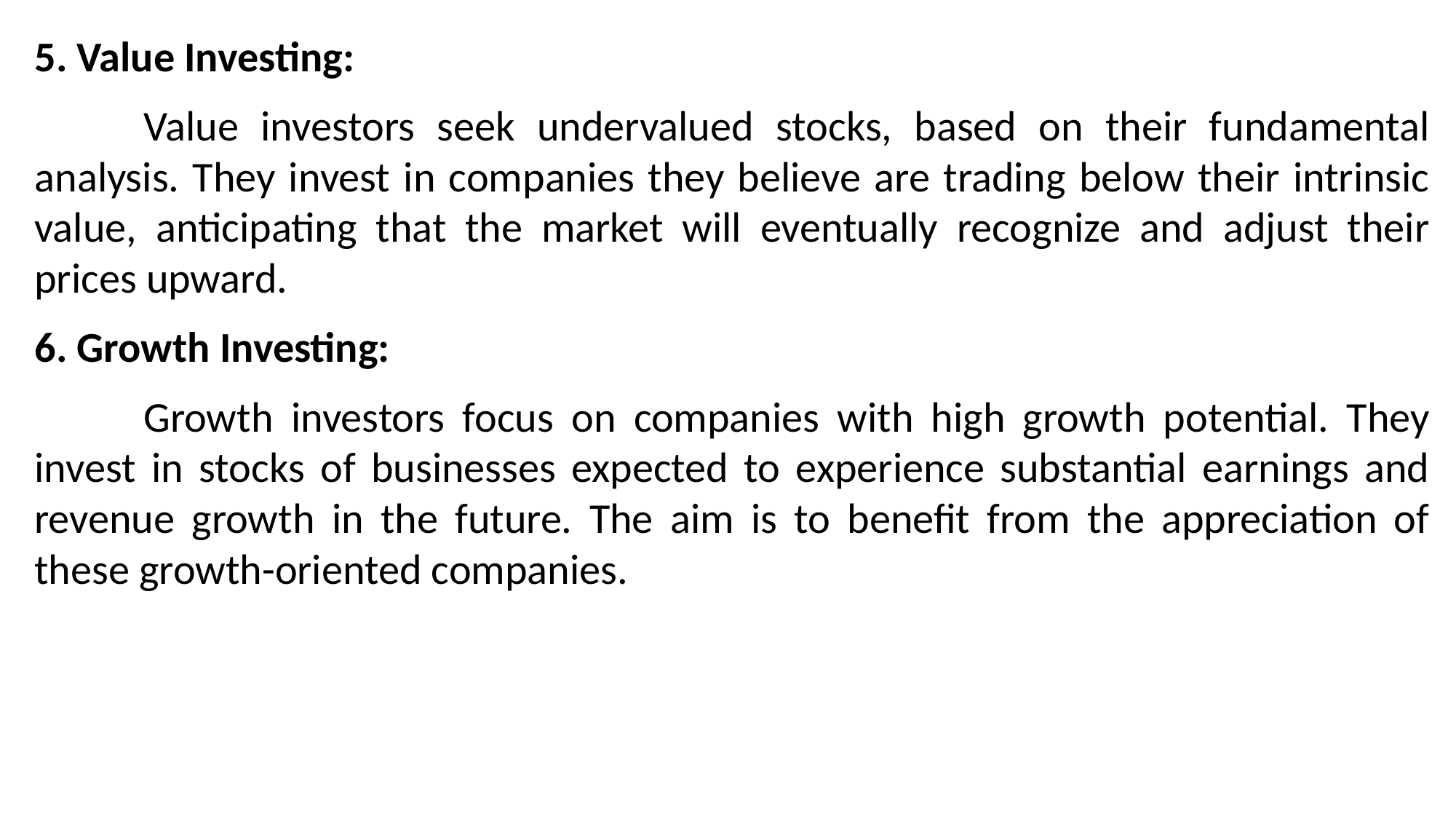

5. Value Investing:
	Value investors seek undervalued stocks, based on their fundamental analysis. They invest in companies they believe are trading below their intrinsic value, anticipating that the market will eventually recognize and adjust their prices upward.
6. Growth Investing:
	Growth investors focus on companies with high growth potential. They invest in stocks of businesses expected to experience substantial earnings and revenue growth in the future. The aim is to benefit from the appreciation of these growth-oriented companies.